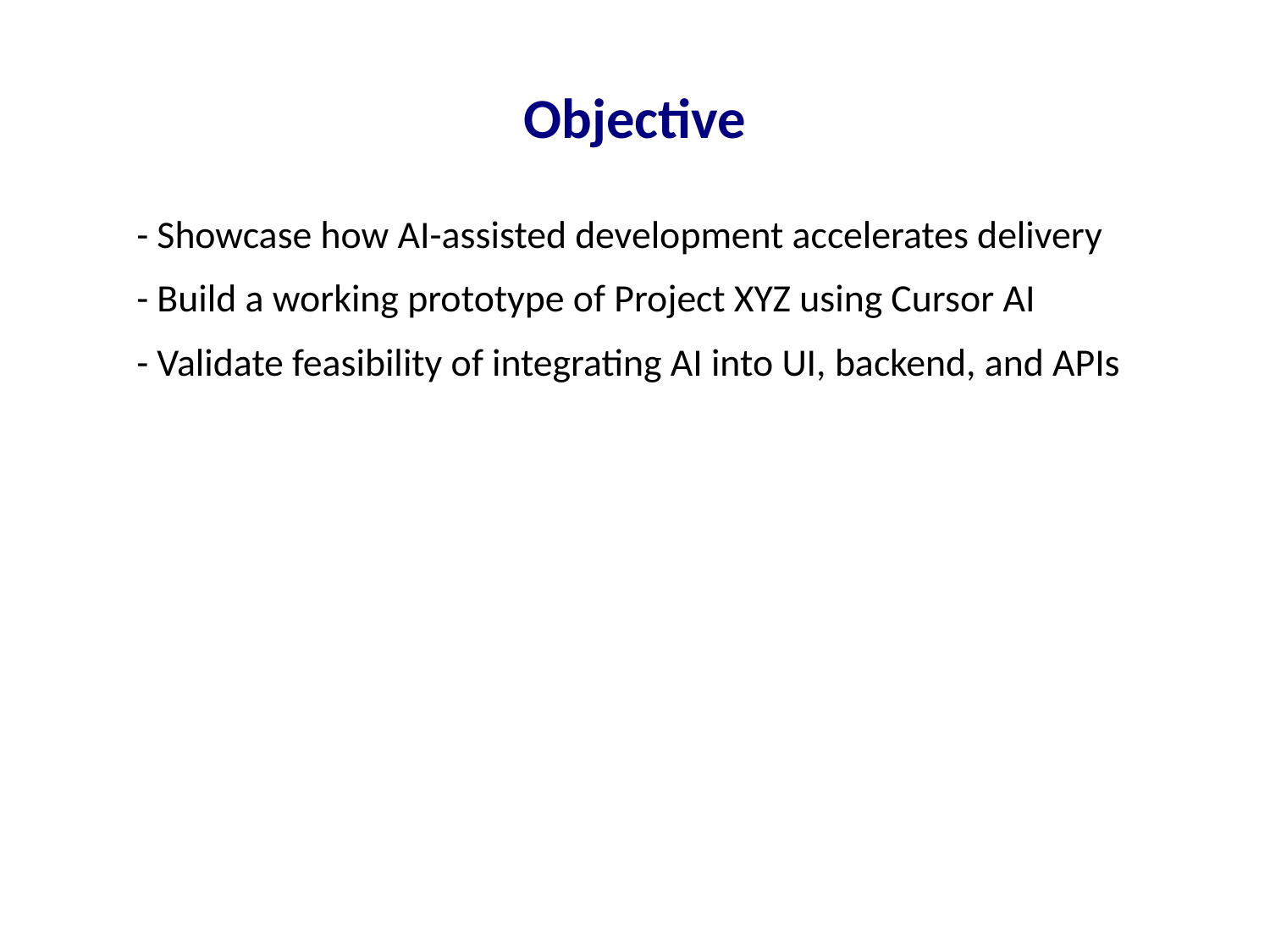

Objective
#

- Showcase how AI-assisted development accelerates delivery
- Build a working prototype of Project XYZ using Cursor AI
- Validate feasibility of integrating AI into UI, backend, and APIs